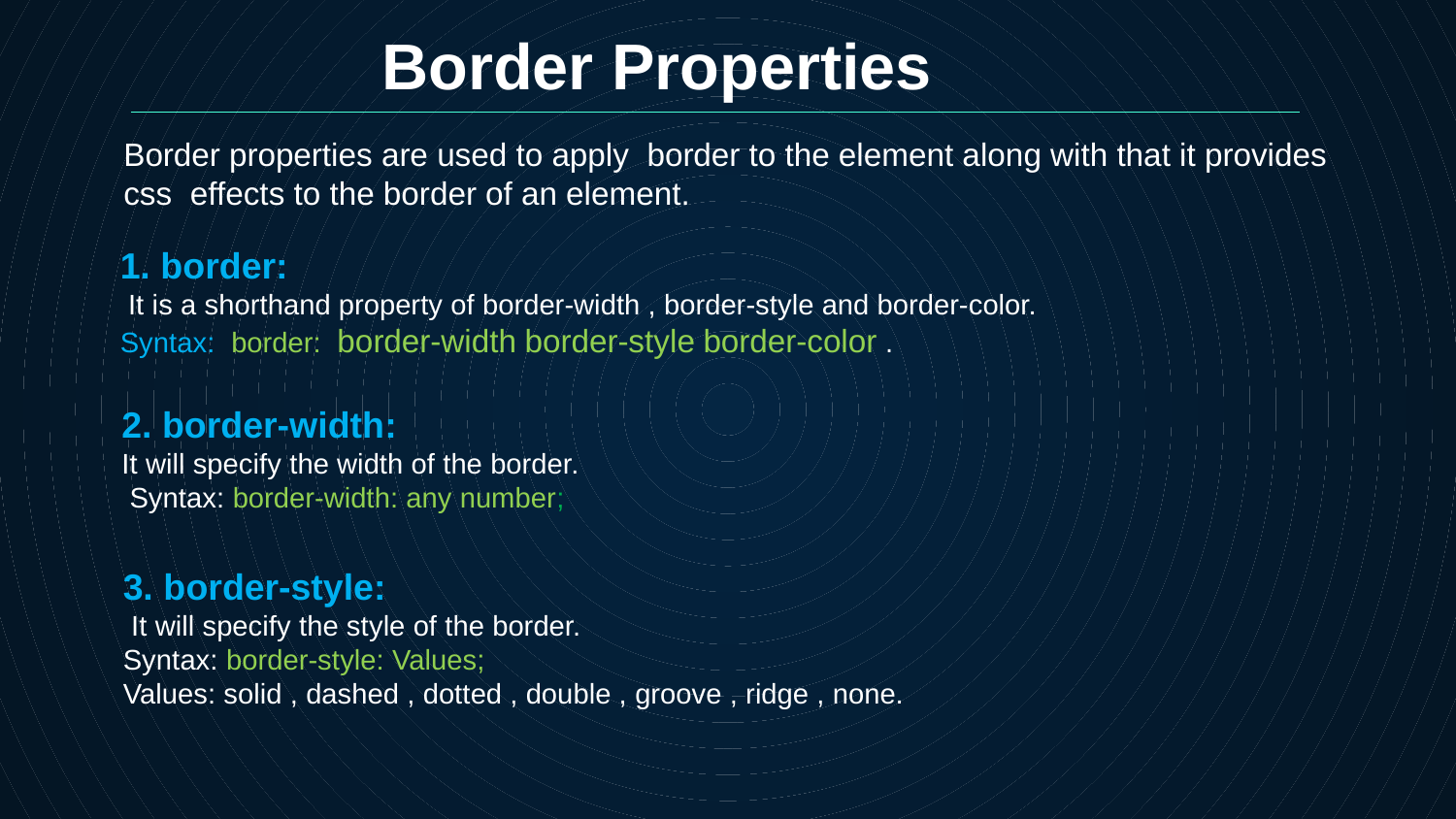

Border Properties
Border properties are used to apply  border to the element along with that it provides css  effects to the border of an element.
1. border:
 It is a shorthand property of border-width , border-style and border-color.
Syntax:  border:  border-width border-style border-color .
2. border-width:
It will specify the width of the border.
 Syntax: border-width: any number;
3. border-style:
 It will specify the style of the border.
Syntax: border-style: Values;
Values: solid , dashed , dotted , double , groove , ridge , none.